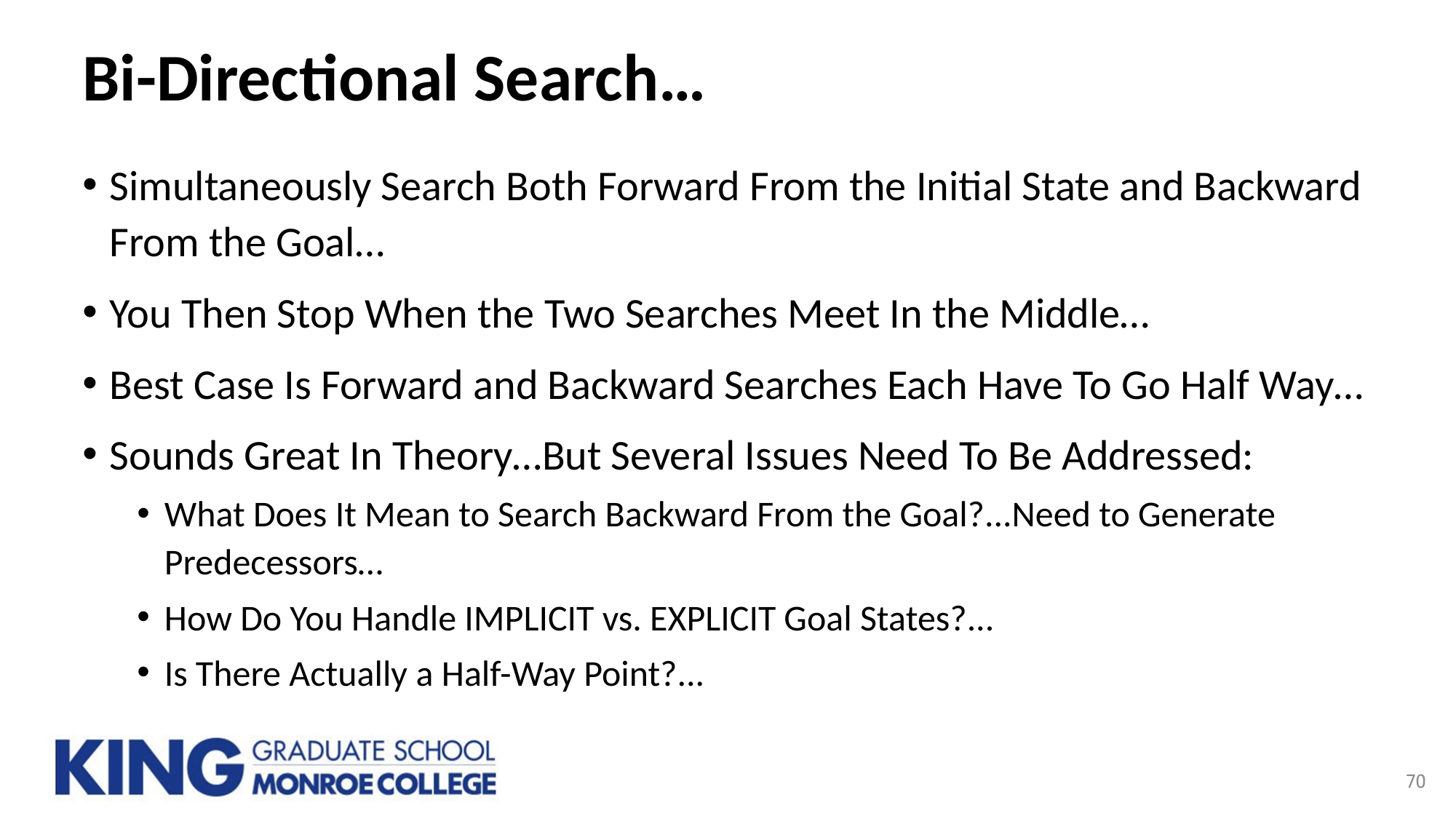

# Bi-Directional Search…
Simultaneously Search Both Forward From the Initial State and Backward From the Goal…
You Then Stop When the Two Searches Meet In the Middle…
Best Case Is Forward and Backward Searches Each Have To Go Half Way…
Sounds Great In Theory…But Several Issues Need To Be Addressed:
What Does It Mean to Search Backward From the Goal?...Need to Generate Predecessors…
How Do You Handle IMPLICIT vs. EXPLICIT Goal States?...
Is There Actually a Half-Way Point?...
70